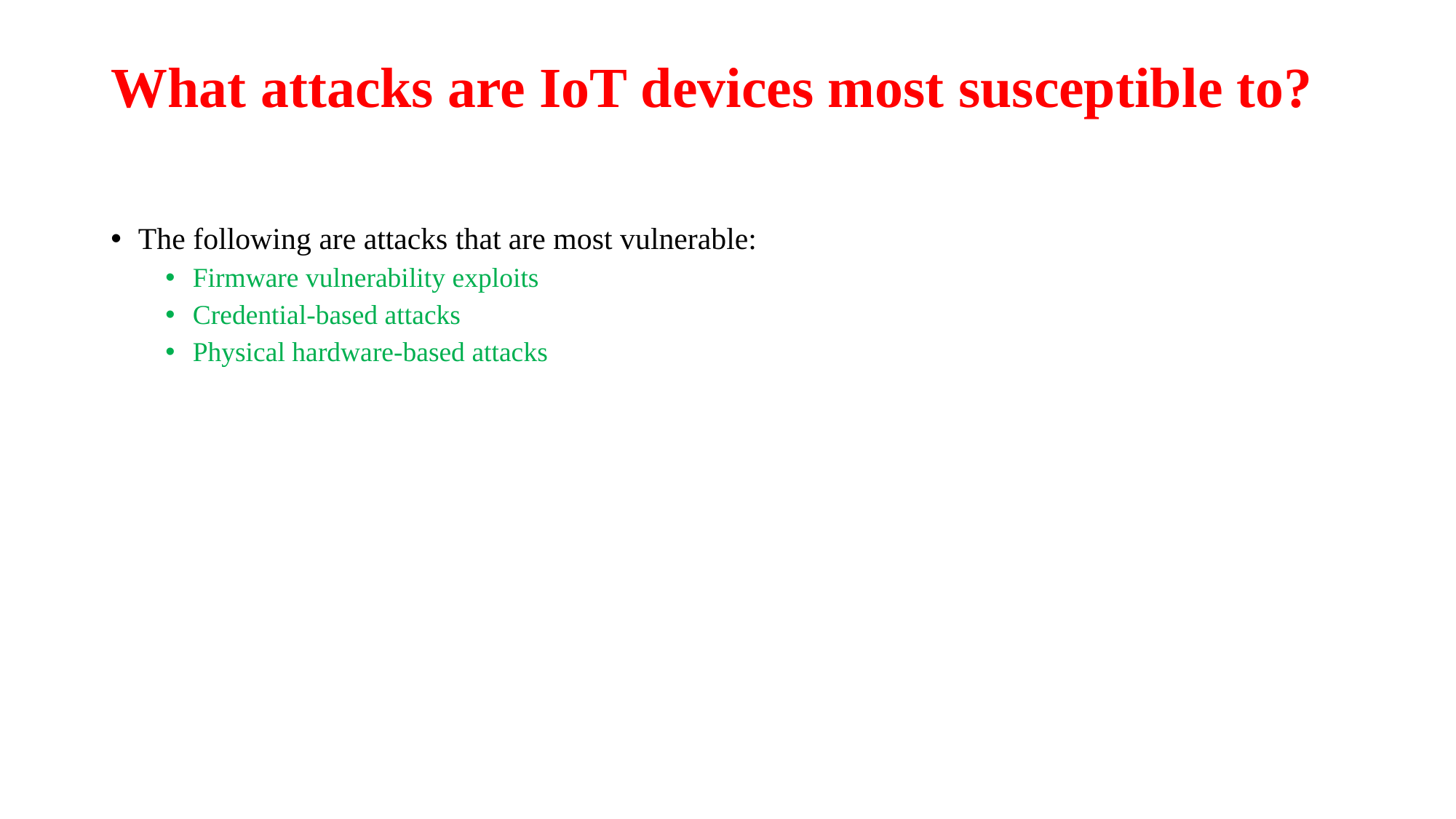

# What attacks are IoT devices most susceptible to?
The following are attacks that are most vulnerable:
Firmware vulnerability exploits
Credential-based attacks
Physical hardware-based attacks